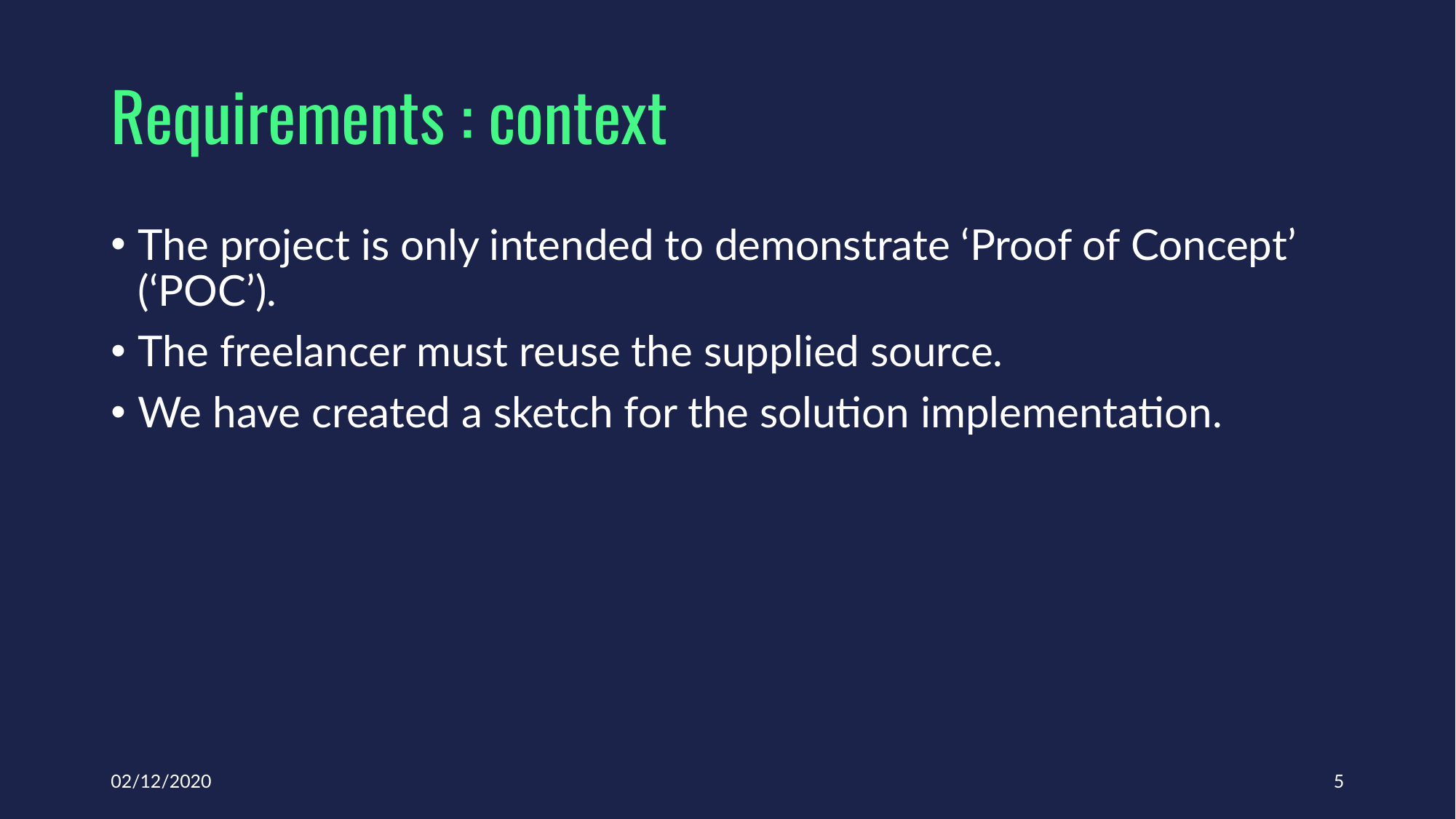

# Requirements : context
The project is only intended to demonstrate ‘Proof of Concept’ (‘POC’).
The freelancer must reuse the supplied source.
We have created a sketch for the solution implementation.

02/12/2020
5